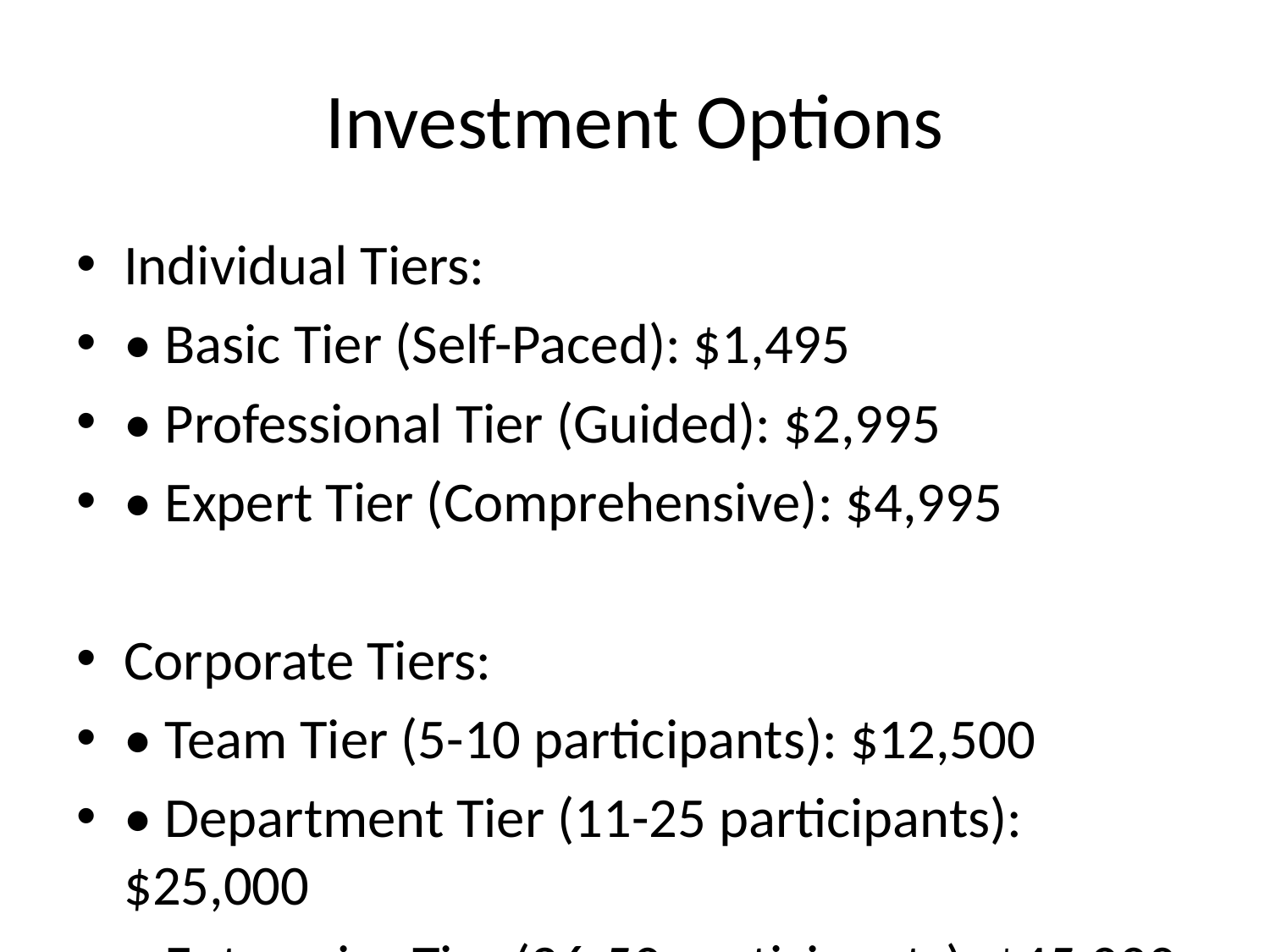

# Investment Options
Individual Tiers:
• Basic Tier (Self-Paced): $1,495
• Professional Tier (Guided): $2,995
• Expert Tier (Comprehensive): $4,995

Corporate Tiers:
• Team Tier (5-10 participants): $12,500
• Department Tier (11-25 participants): $25,000
• Enterprise Tier (26-50 participants): $45,000

Flexible payment options and add-on services available